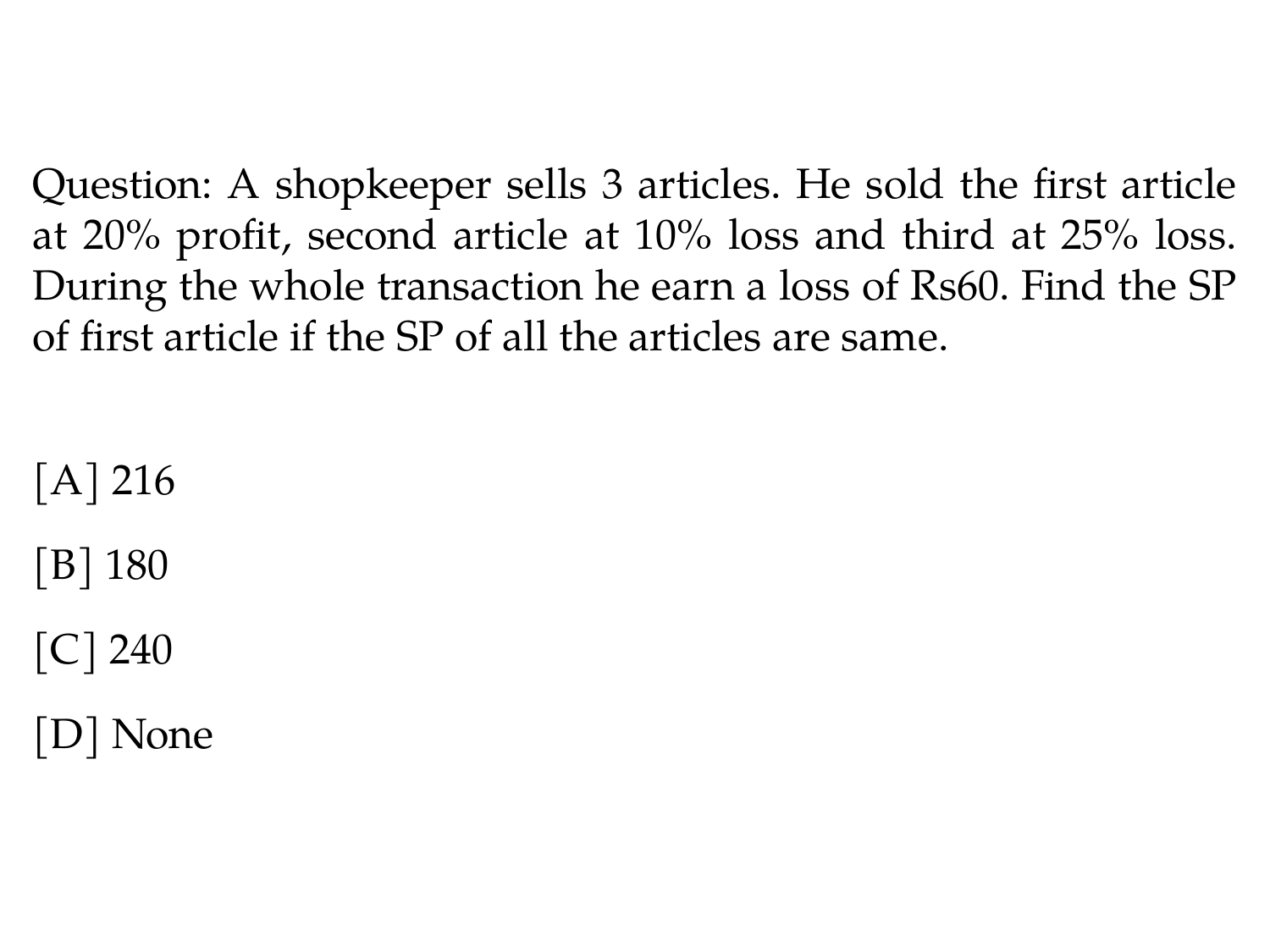

Question: A shopkeeper sells 3 articles. He sold the first article at 20% profit, second article at 10% loss and third at 25% loss. During the whole transaction he earn a loss of Rs60. Find the SP of first article if the SP of all the articles are same.

[A] 216
[B] 180
[C] 240
[D] None